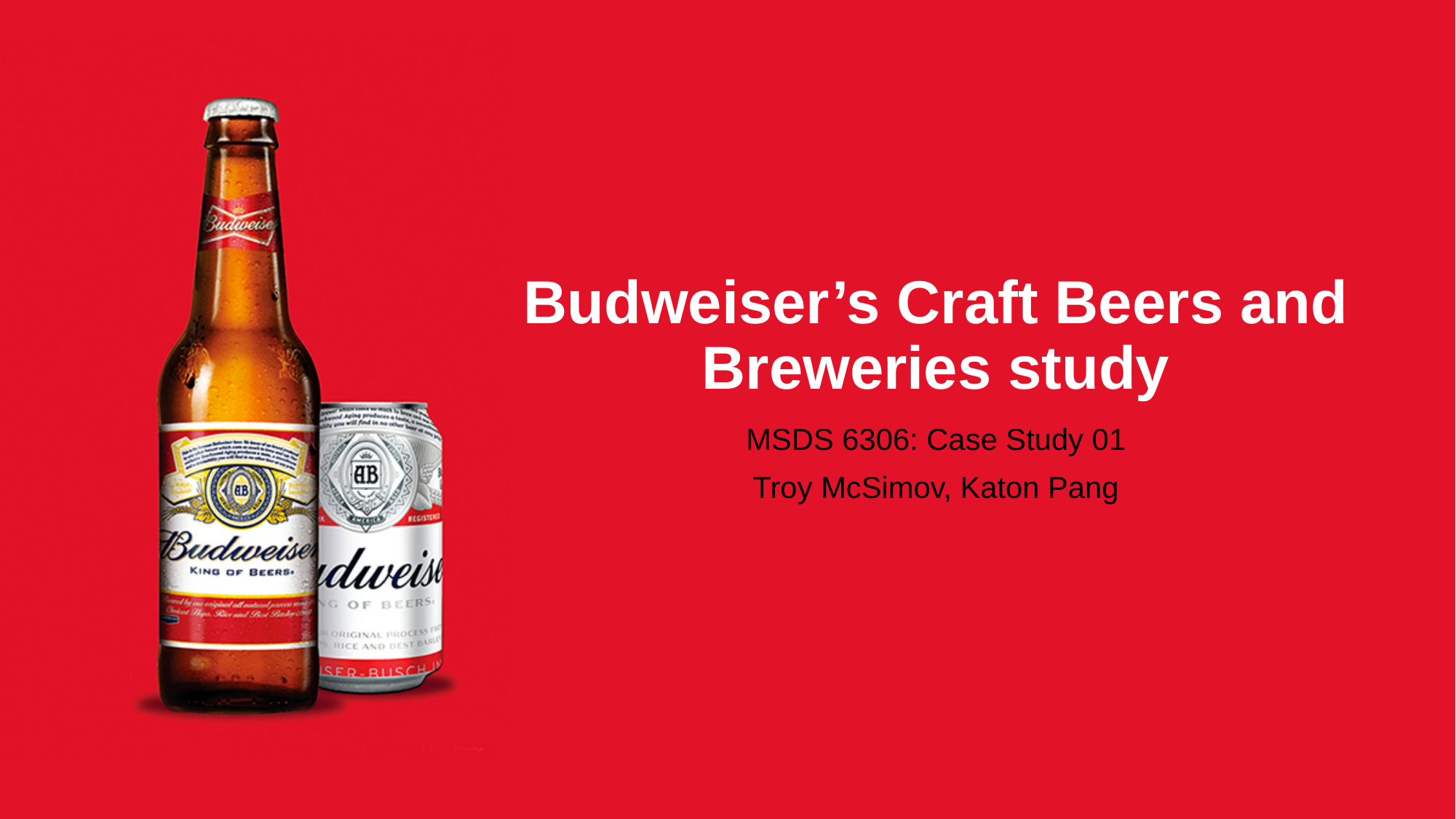

# Budweiser’s Craft Beers and Breweries study
MSDS 6306: Case Study 01
Troy McSimov, Katon Pang